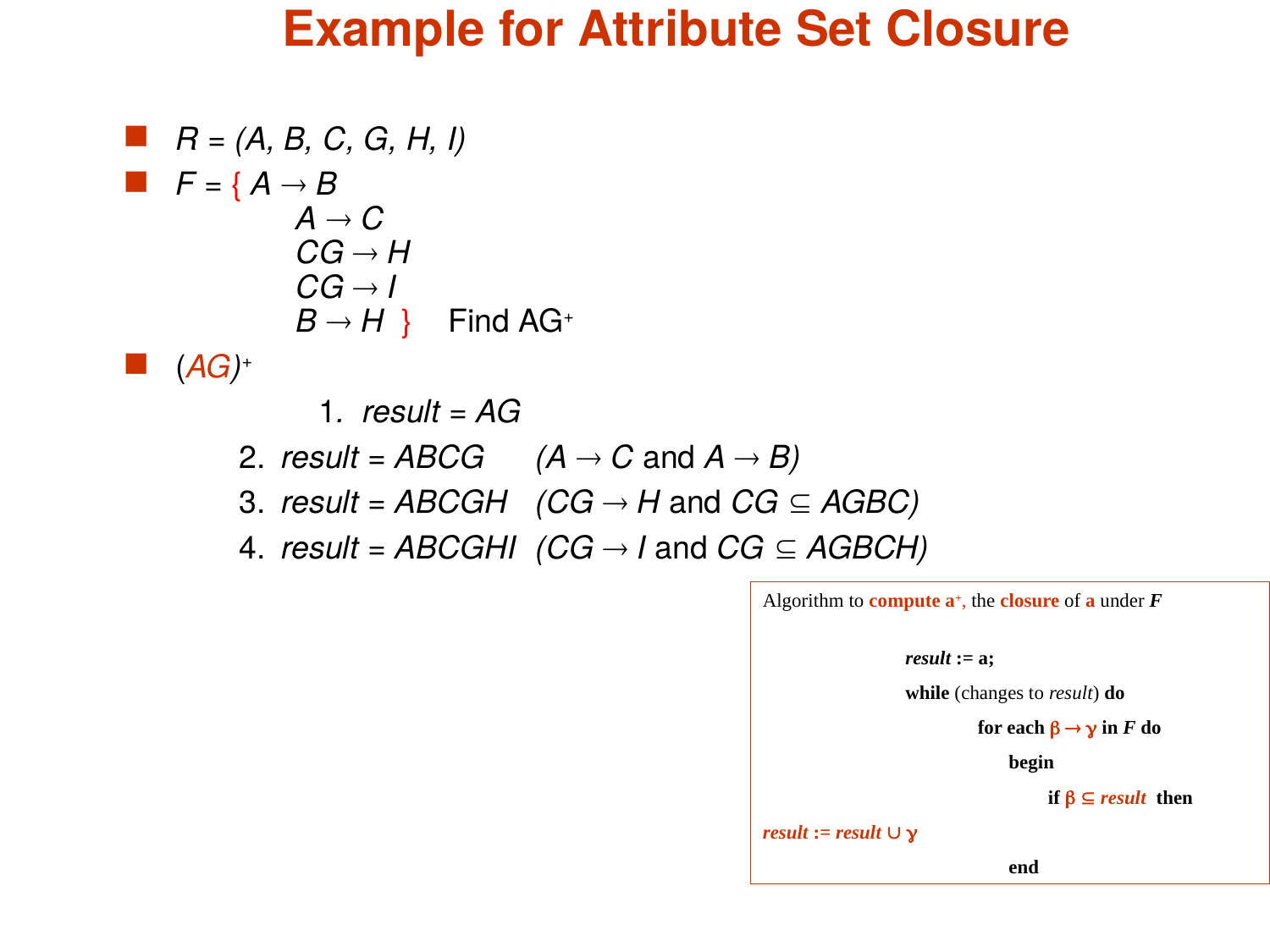

# Example for Attribute Set Closure
R = (A, B, C, G, H, I)
F = { A → B
	 A → C
	 CG → H
	 CG → I
	 B → H  }    Find AG+
(AG)+
	1.  result = AG
2.	result = ABCG	(A → C and A → B)
3.	result = ABCGH	(CG → H and CG ⊆ AGBC)
4.	result = ABCGHI	(CG → I and CG ⊆ AGBCH)

Algorithm to compute a+, the closure of a under F
      	result := a;
	while (changes to result) do
		for each β → γ in F do
			begin
				if β ⊆ result  then  result := result ∪ γ
			end